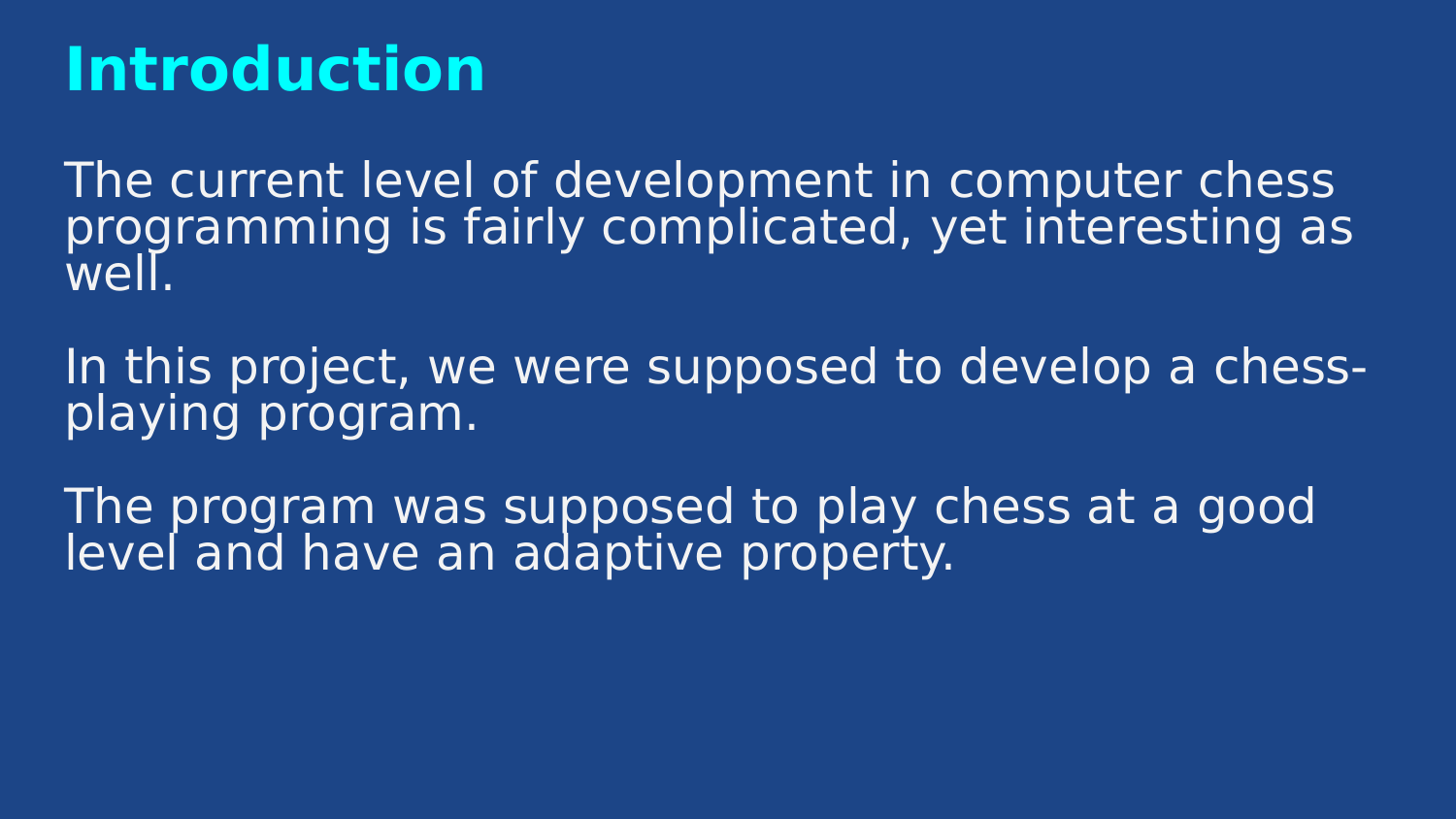

# Introduction
The current level of development in computer chess programming is fairly complicated, yet interesting as well.

In this project, we were supposed to develop a chess-playing program.

The program was supposed to play chess at a good level and have an adaptive property.